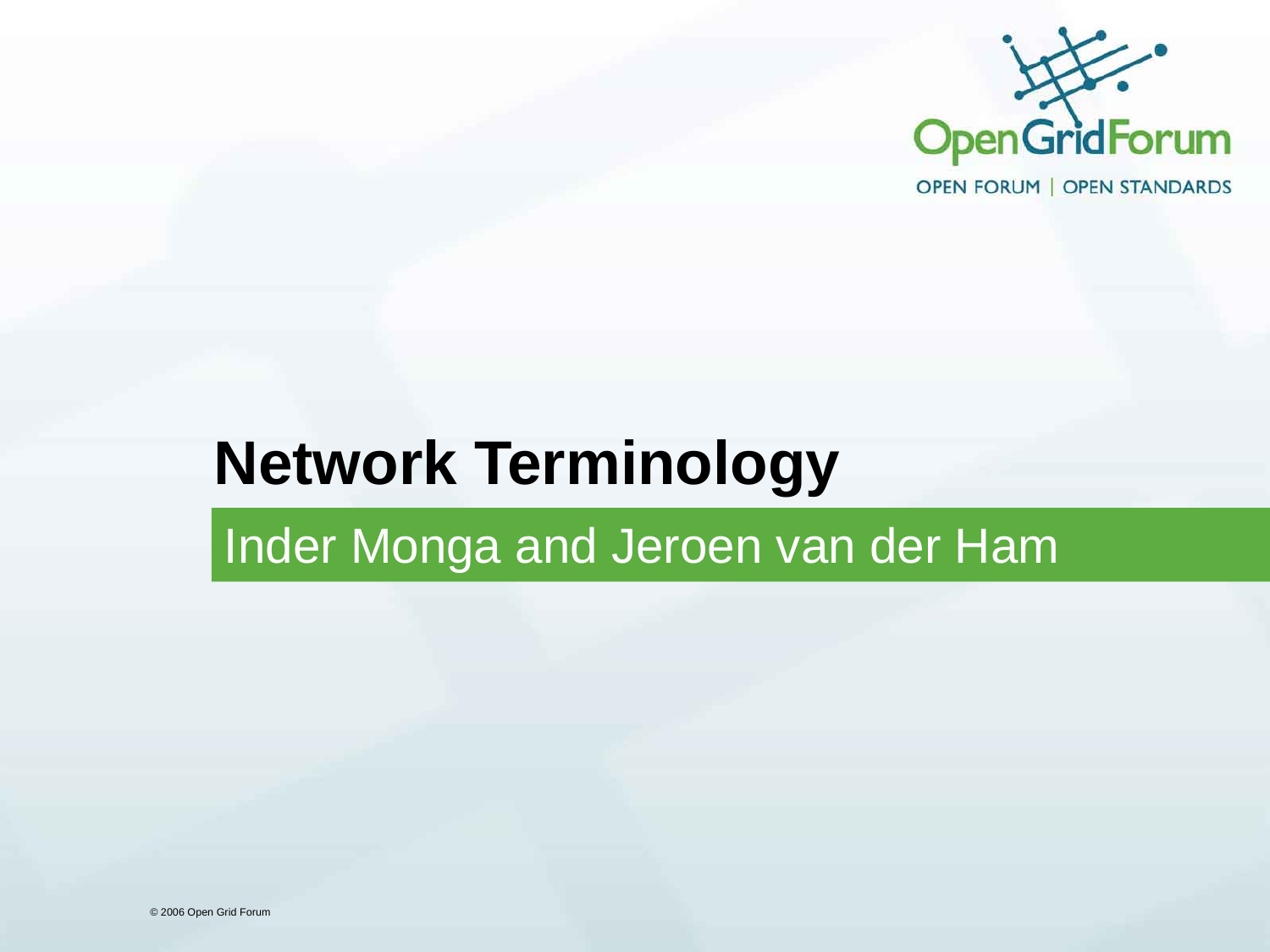

# Network Terminology
Inder Monga and Jeroen van der Ham